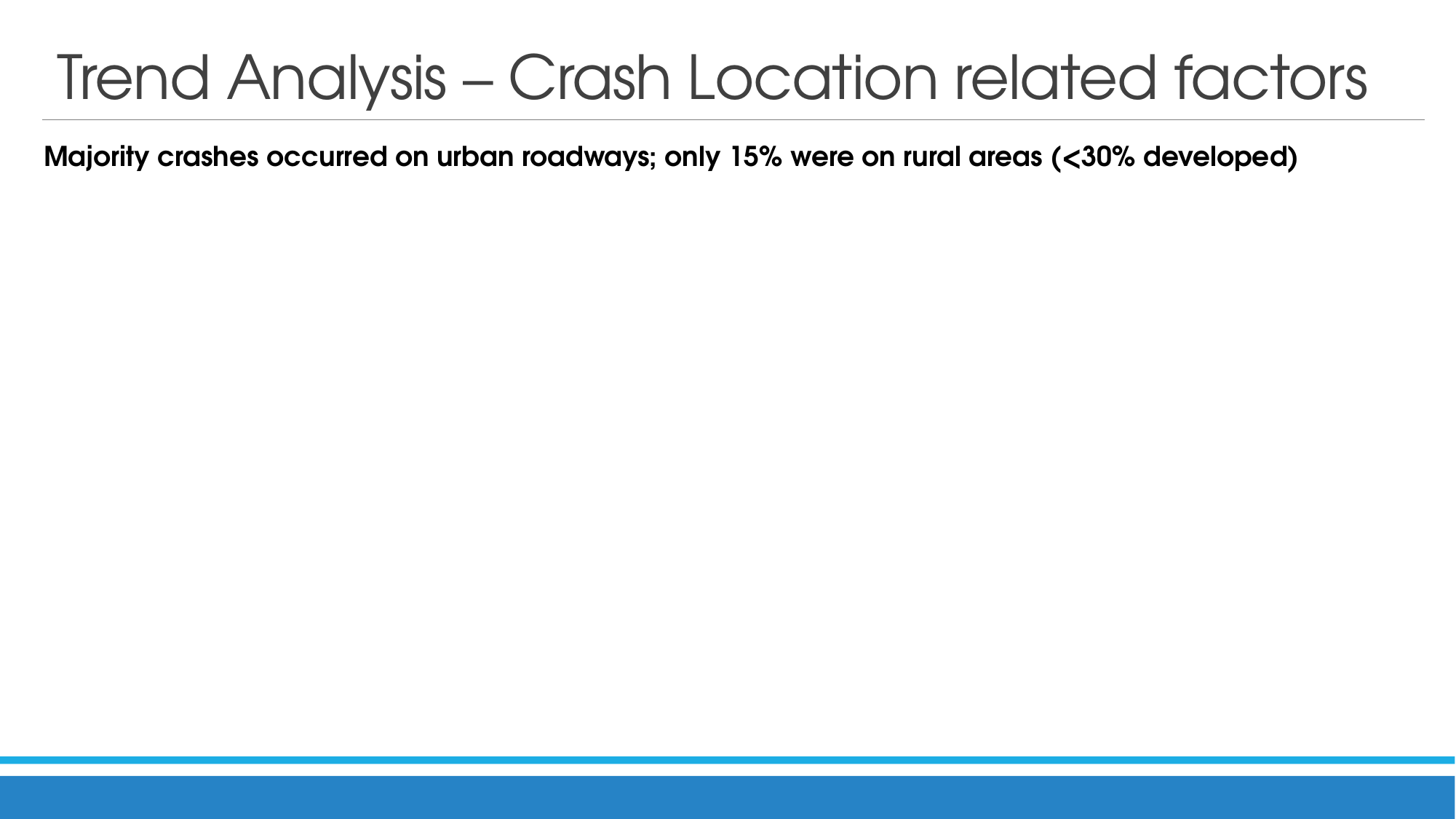

# Trend Analysis – Crash Location related factors
Majority crashes occurred on urban roadways; only 15% were on rural areas (<30% developed)